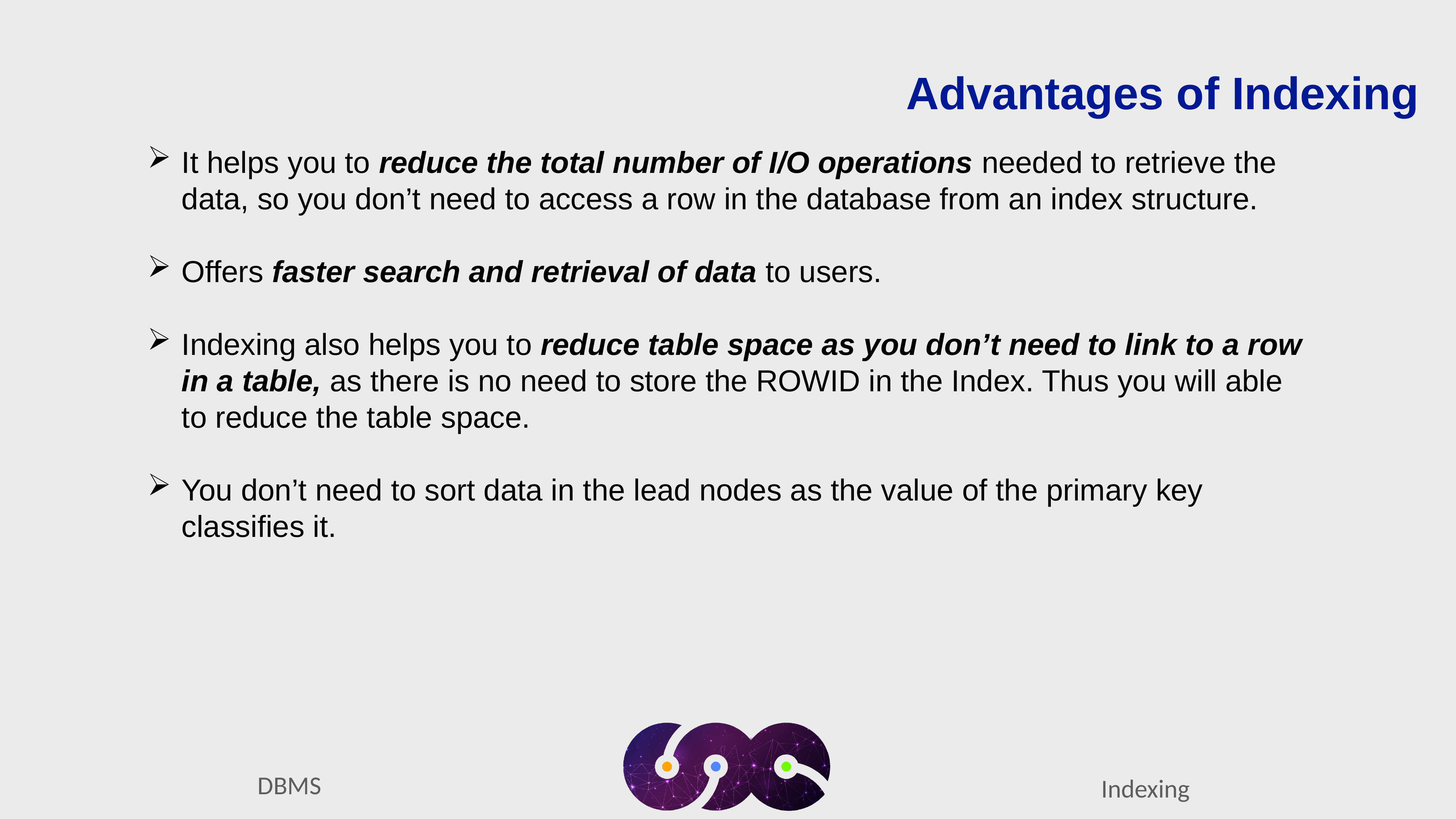

Advantages of Indexing
It helps you to reduce the total number of I/O operations needed to retrieve the data, so you don’t need to access a row in the database from an index structure.

Offers faster search and retrieval of data to users.

Indexing also helps you to reduce table space as you don’t need to link to a row in a table, as there is no need to store the ROWID in the Index. Thus you will able to reduce the table space.

You don’t need to sort data in the lead nodes as the value of the primary key classifies it.